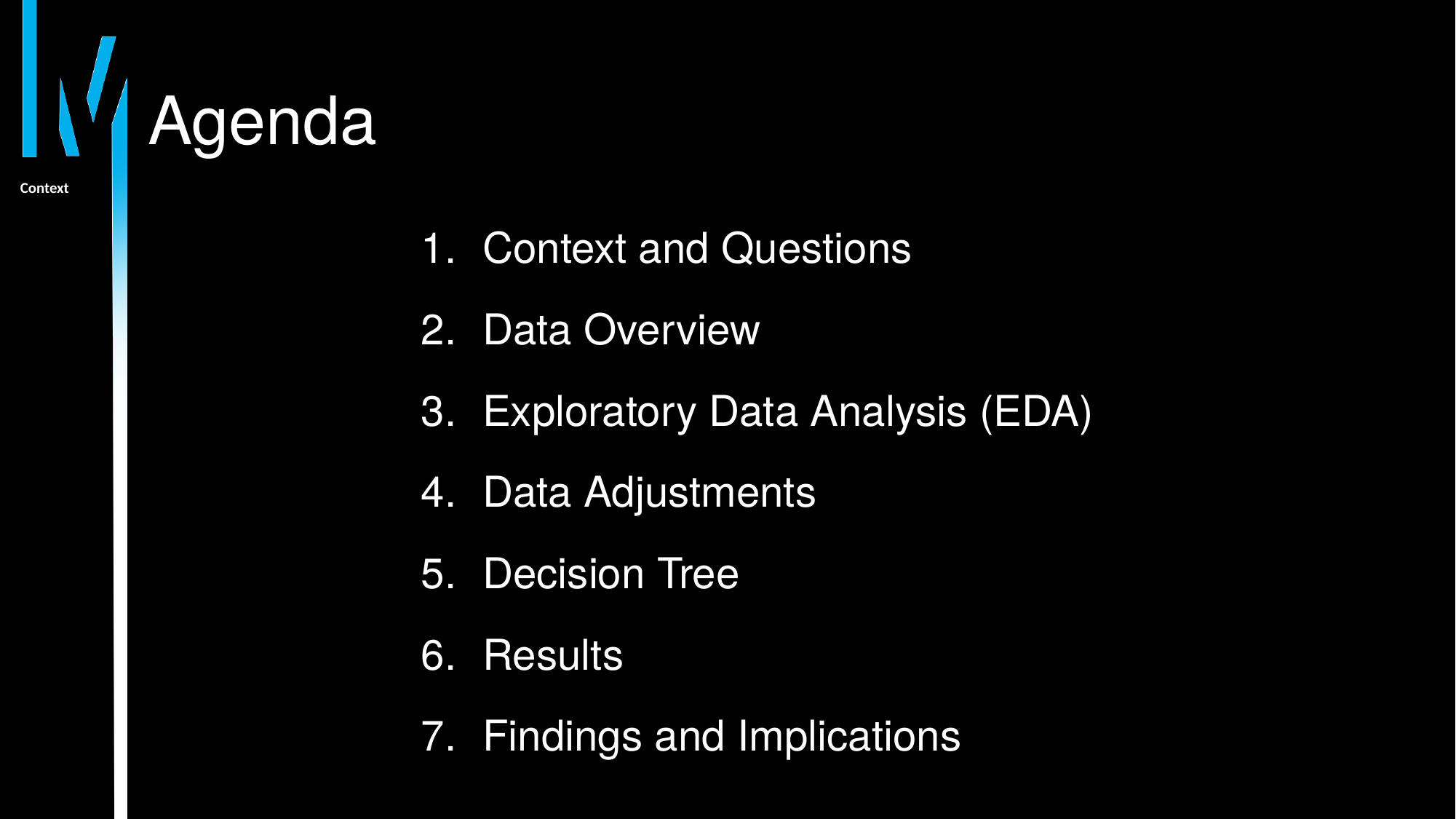

# Agenda
Context and Questions
Data Overview
Exploratory Data Analysis (EDA)
Data Adjustments
Decision Tree
Results
Findings and Implications